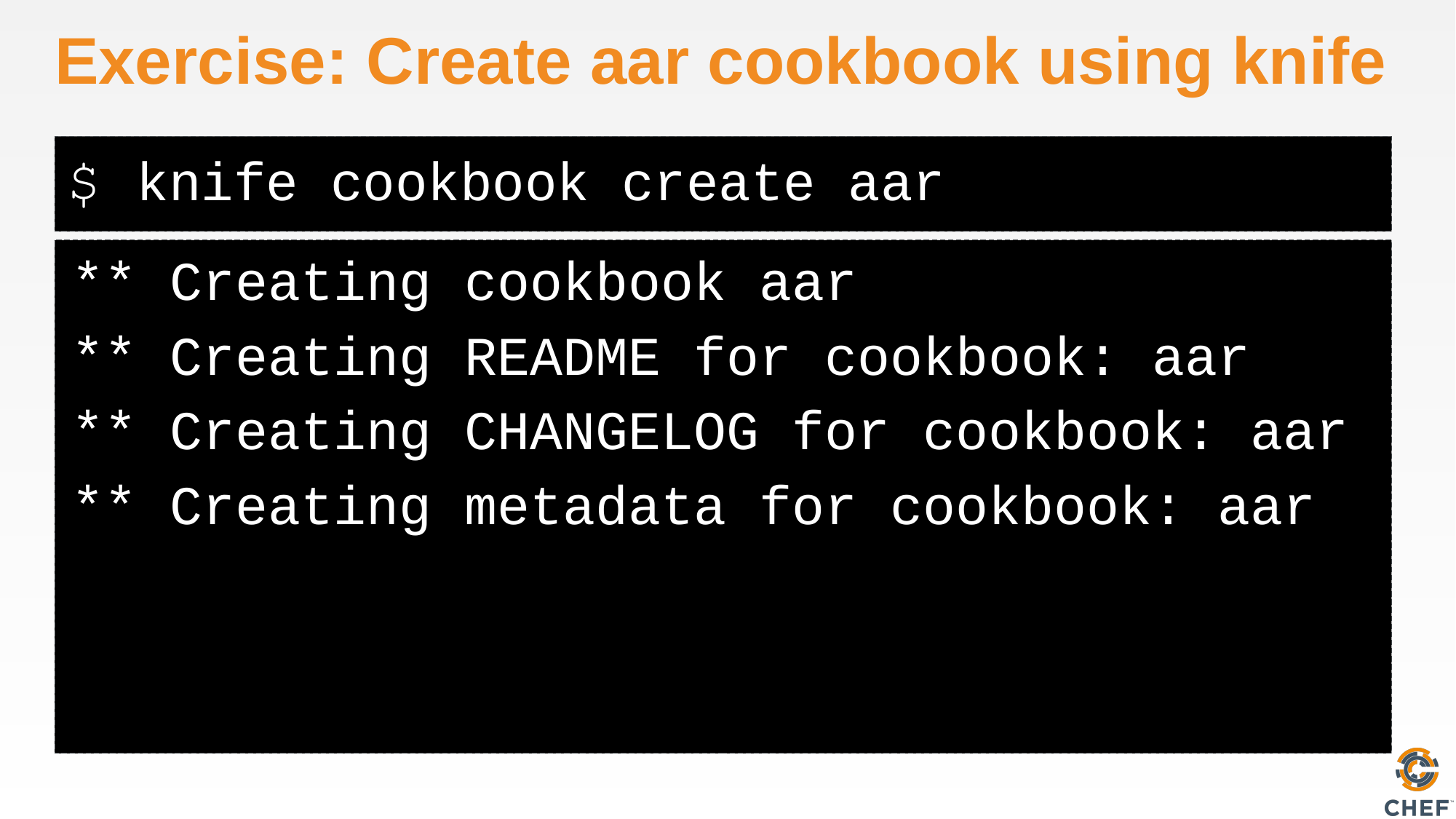

# Exercise: Create aar cookbook using knife
knife cookbook create aar
** Creating cookbook aar
** Creating README for cookbook: aar
** Creating CHANGELOG for cookbook: aar
** Creating metadata for cookbook: aar